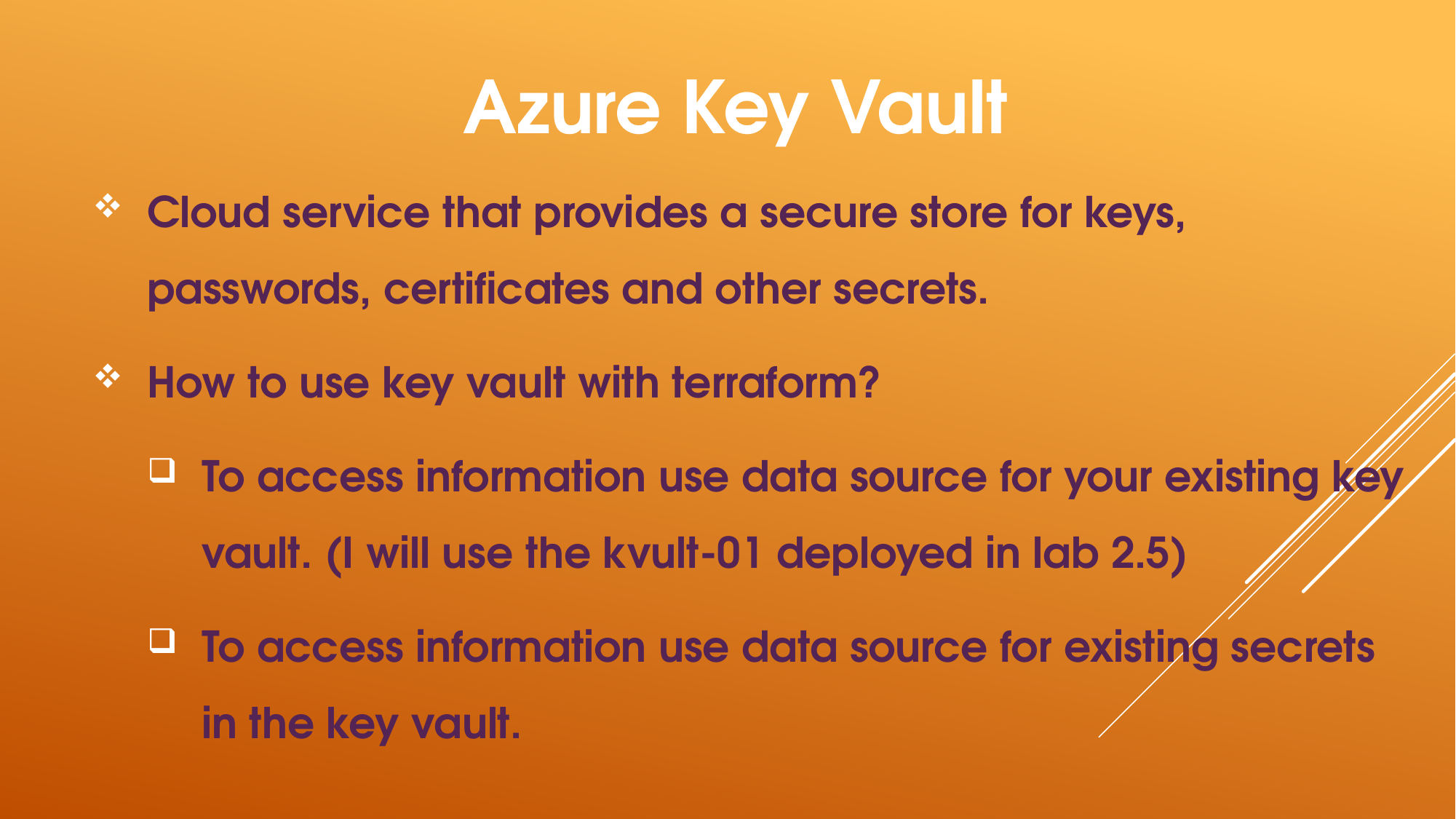

# Azure Key Vault
Cloud service that provides a secure store for keys, passwords, certificates and other secrets.
How to use key vault with terraform?
To access information use data source for your existing key vault. (I will use the kvult-01 deployed in lab 2.5)
To access information use data source for existing secrets in the key vault.